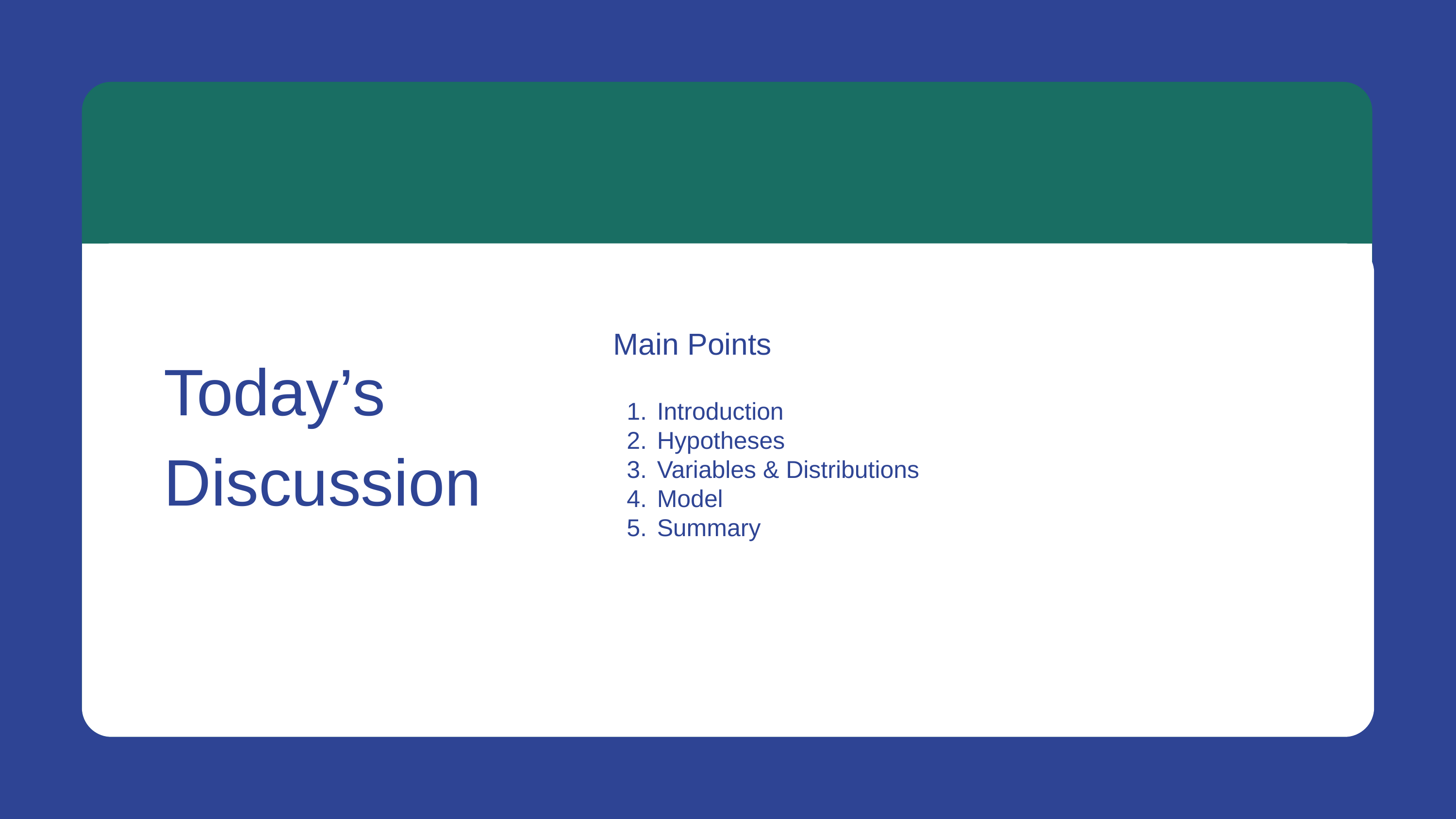

Main Points
Today’s
Discussion
Introduction
Hypotheses
Variables & Distributions
Model
Summary